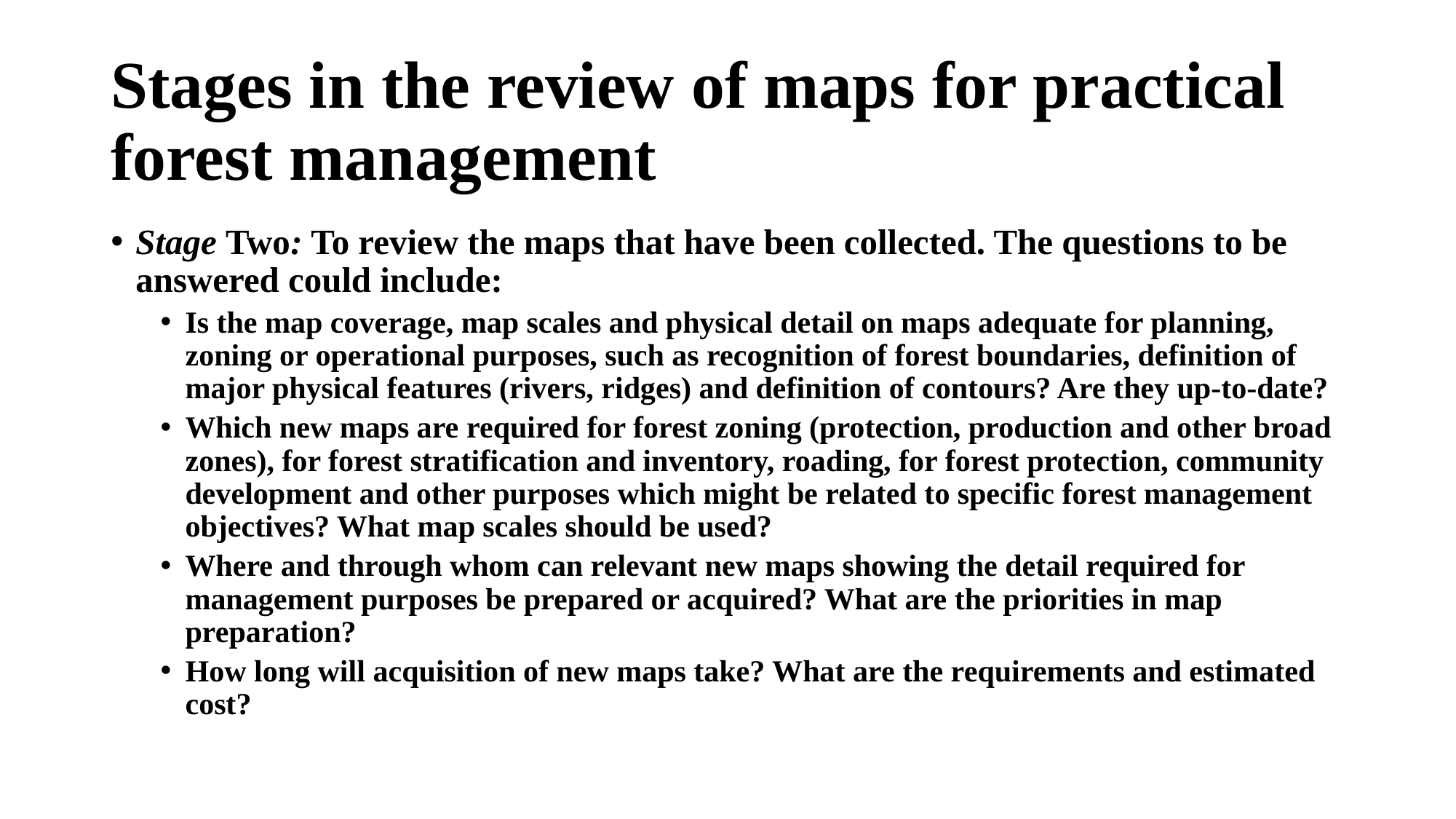

# Stages in the review of maps for practical forest management
Stage Two: To review the maps that have been collected. The questions to be answered could include:
Is the map coverage, map scales and physical detail on maps adequate for planning, zoning or operational purposes, such as recognition of forest boundaries, definition of major physical features (rivers, ridges) and definition of contours? Are they up-to-date?
Which new maps are required for forest zoning (protection, production and other broad zones), for forest stratification and inventory, roading, for forest protection, community development and other purposes which might be related to specific forest management objectives? What map scales should be used?
Where and through whom can relevant new maps showing the detail required for management purposes be prepared or acquired? What are the priorities in map preparation?
How long will acquisition of new maps take? What are the requirements and estimated cost?